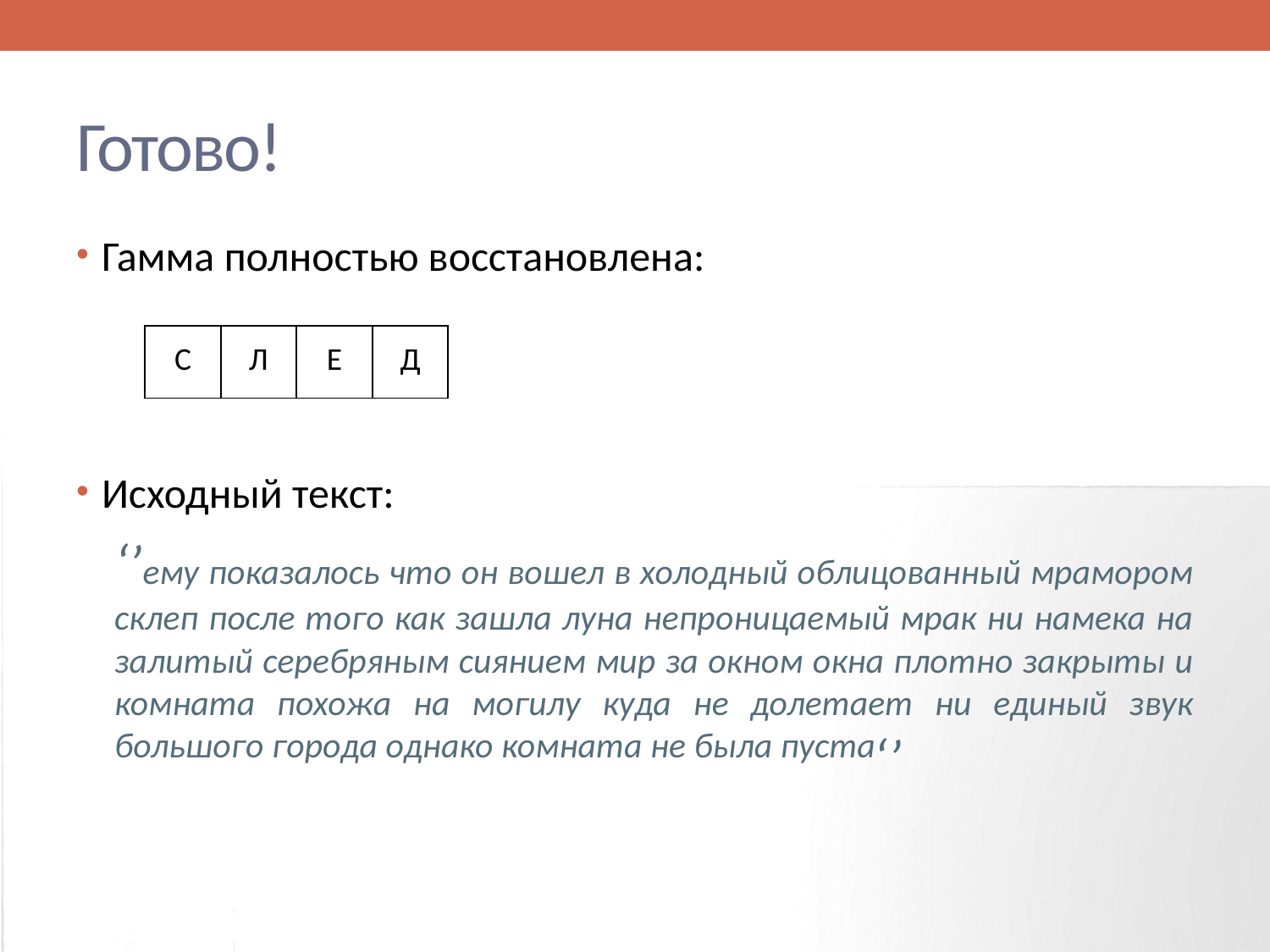

# Готово!
Гамма полностью восстановлена:

Исходный текст:
‘’ему показалось что он вошел в холодный облицованный мрамором склеп после того как зашла луна непроницаемый мрак ни намека на залитый серебряным сиянием мир за окном окна плотно закрыты и комната похожа на могилу куда не долетает ни единый звук большого города однако комната не была пуста

| С | Л | E | Д |
| --- | --- | --- | --- |
‘’